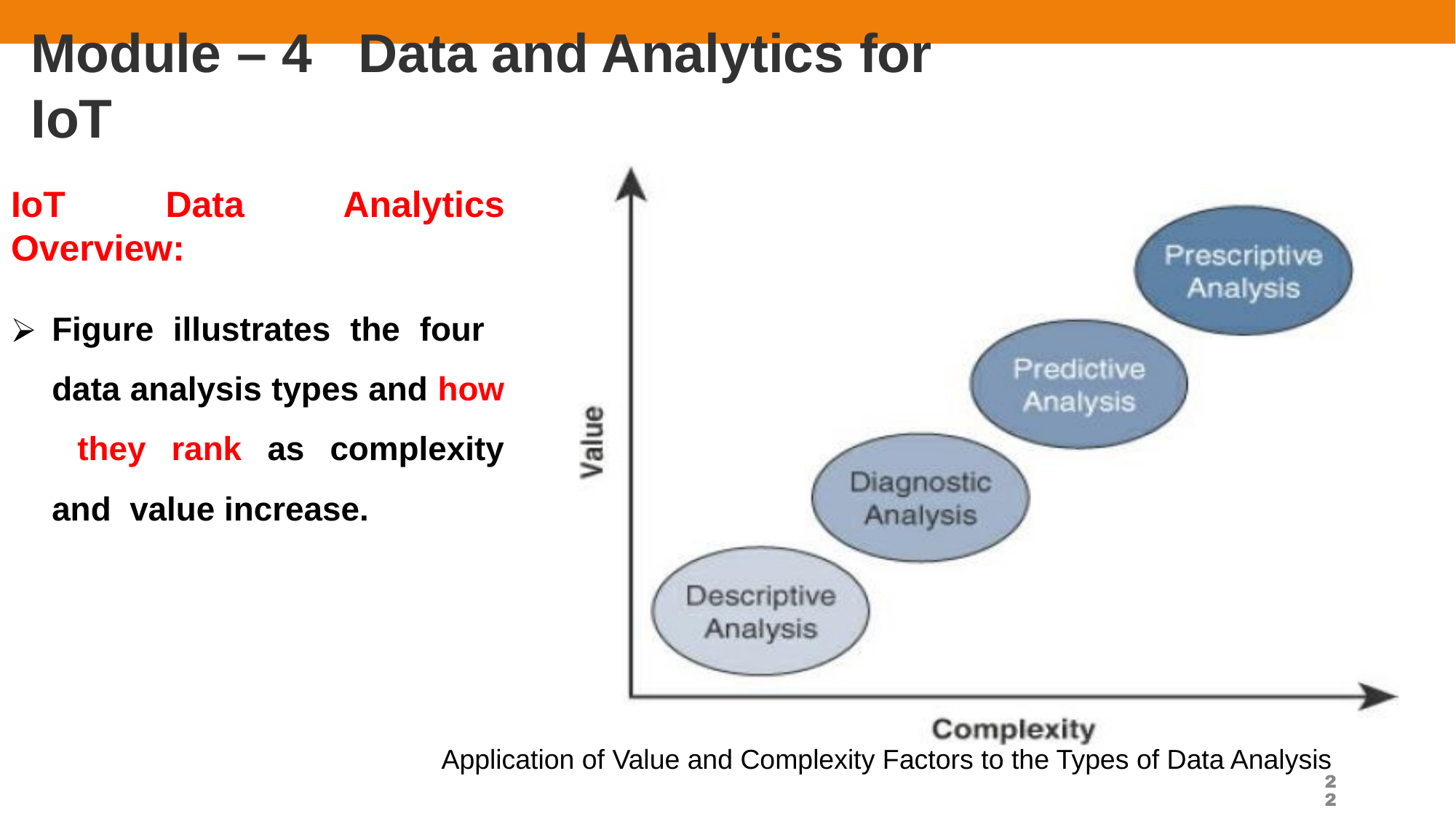

# Module – 4	Data and Analytics for IoT

IoT Data Analytics Overview:
Figure illustrates the four  data analysis types and how  they rank as complexity and  value increase.
Application of Value and Complexity Factors to the Types of Data Analysis
22